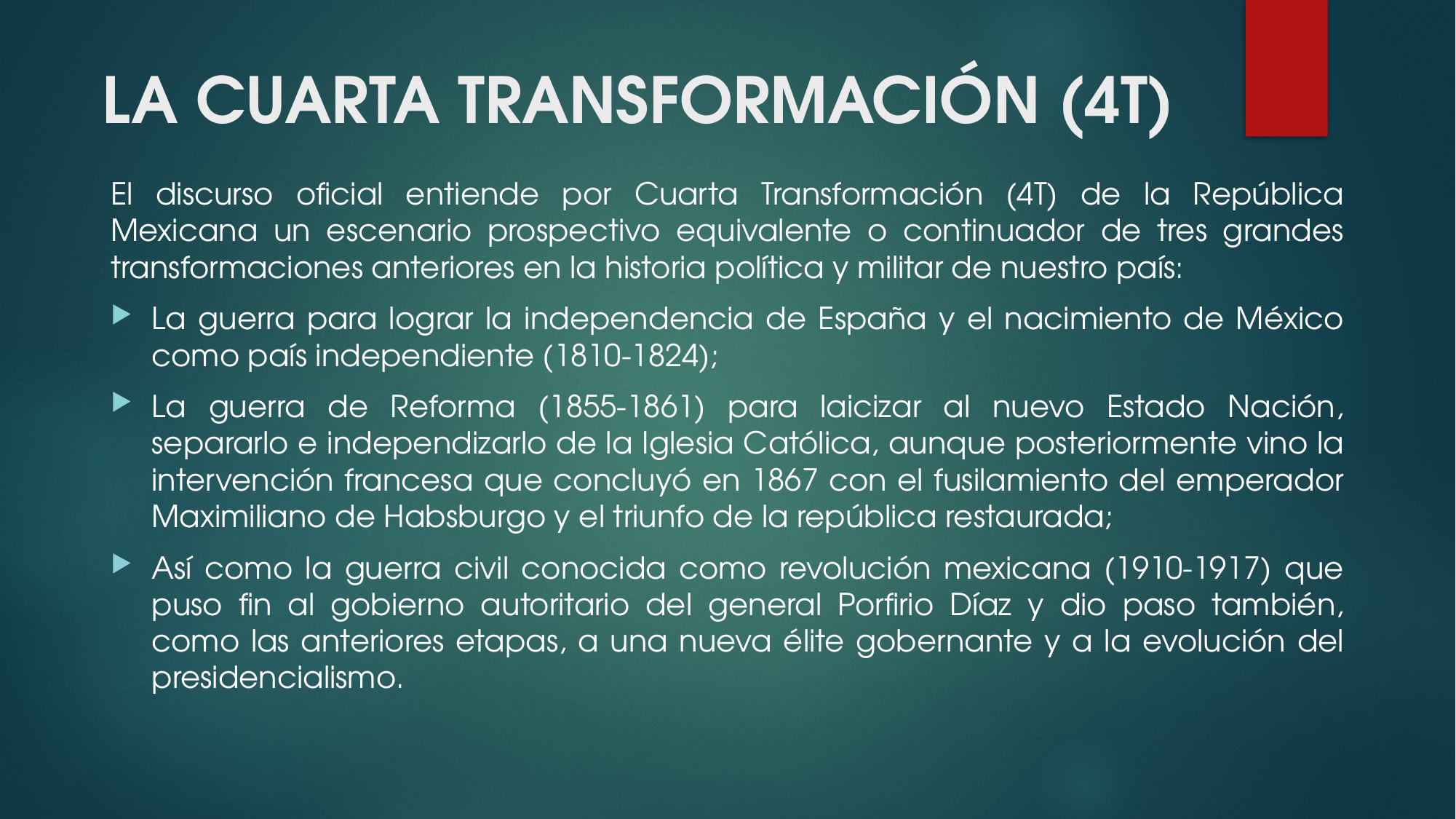

# LA CUARTA TRANSFORMACIÓN (4T)
El discurso oficial entiende por Cuarta Transformación (4T) de la República Mexicana un escenario prospectivo equivalente o continuador de tres grandes transformaciones anteriores en la historia política y militar de nuestro país:
La guerra para lograr la independencia de España y el nacimiento de México como país independiente (1810-1824);
La guerra de Reforma (1855-1861) para laicizar al nuevo Estado Nación, separarlo e independizarlo de la Iglesia Católica, aunque posteriormente vino la intervención francesa que concluyó en 1867 con el fusilamiento del emperador Maximiliano de Habsburgo y el triunfo de la república restaurada;
Así como la guerra civil conocida como revolución mexicana (1910-1917) que puso fin al gobierno autoritario del general Porfirio Díaz y dio paso también, como las anteriores etapas, a una nueva élite gobernante y a la evolución del presidencialismo.